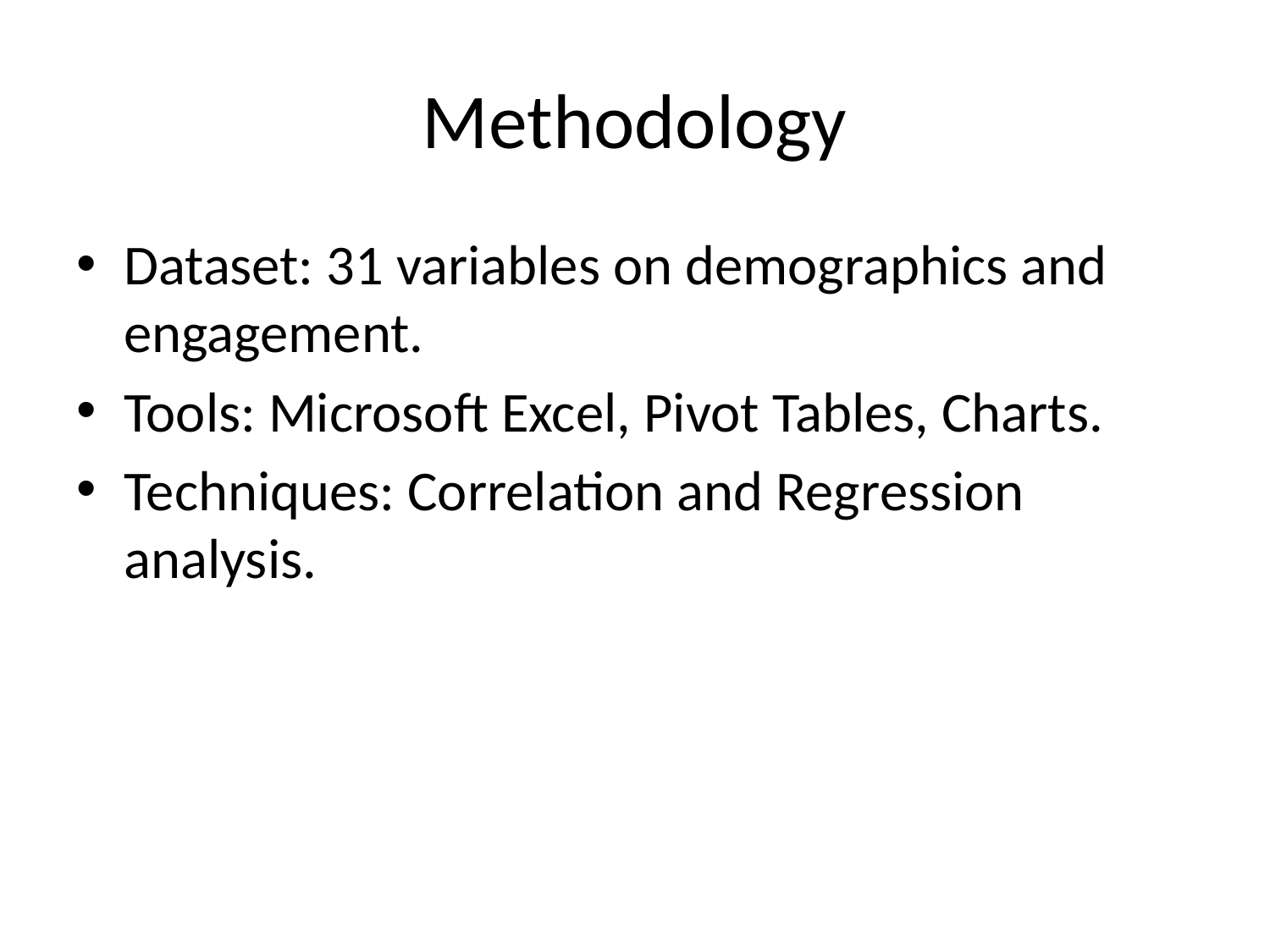

# Methodology
Dataset: 31 variables on demographics and engagement.
Tools: Microsoft Excel, Pivot Tables, Charts.
Techniques: Correlation and Regression analysis.